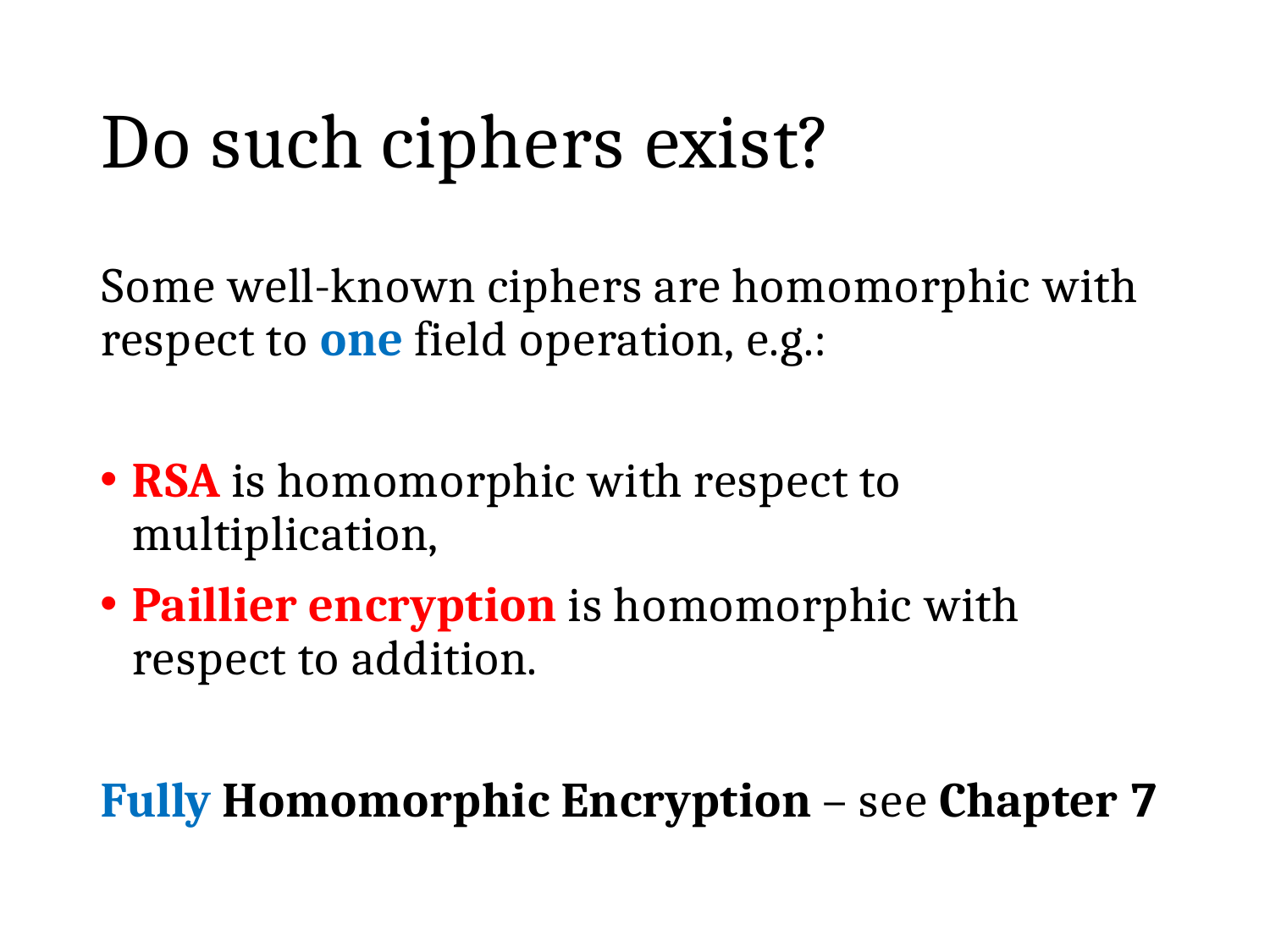

# Do such ciphers exist?
Some well-known ciphers are homomorphic with respect to one field operation, e.g.:

RSA is homomorphic with respect to multiplication,
Paillier encryption is homomorphic with respect to addition.

Fully Homomorphic Encryption – see Chapter 7